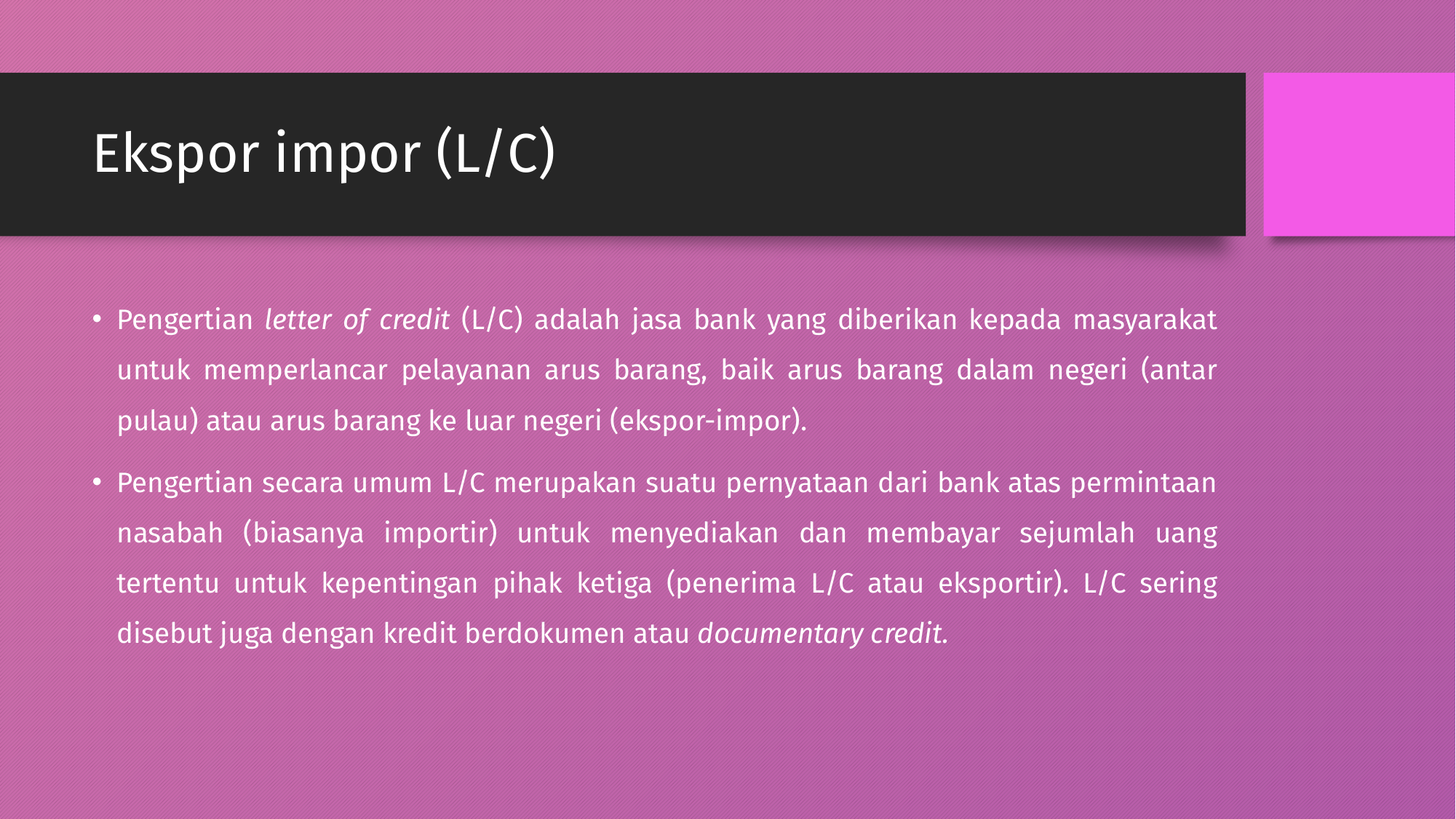

# Ekspor impor (L/C)
Pengertian letter of credit (L/C) adalah jasa bank yang diberikan kepada masyarakat untuk memperlancar pelayanan arus barang, baik arus barang dalam negeri (antar pulau) atau arus barang ke luar negeri (ekspor-impor).
Pengertian secara umum L/C merupakan suatu pernyataan dari bank atas permintaan nasabah (biasanya importir) untuk menyediakan dan membayar sejumlah uang tertentu untuk kepentingan pihak ketiga (penerima L/C atau eksportir). L/C sering disebut juga dengan kredit berdokumen atau documentary credit.